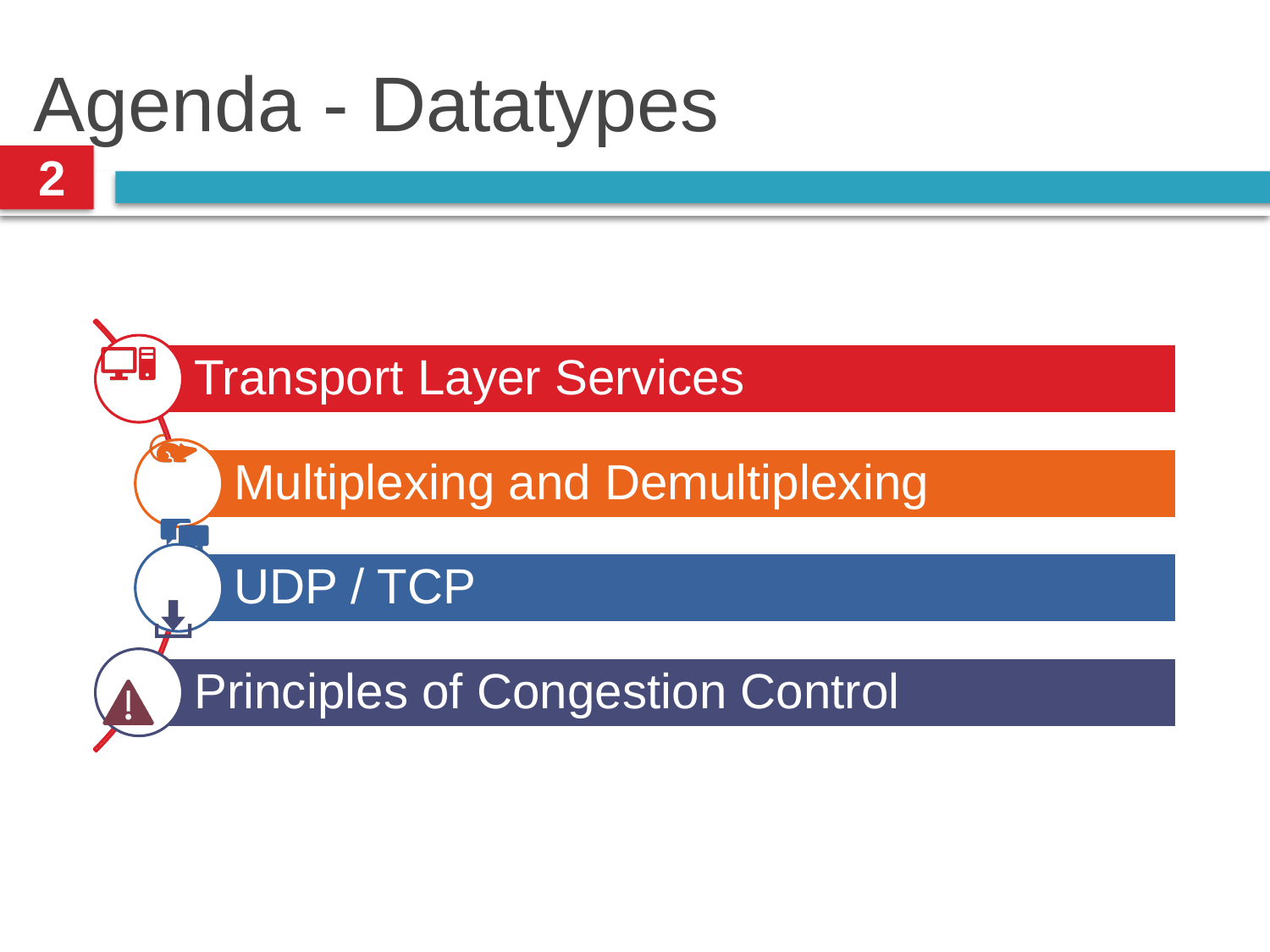

# Agenda - Datatypes
2
Transport Layer Services
Multiplexing and Demultiplexing
UDP / TCP
Principles of Congestion Control